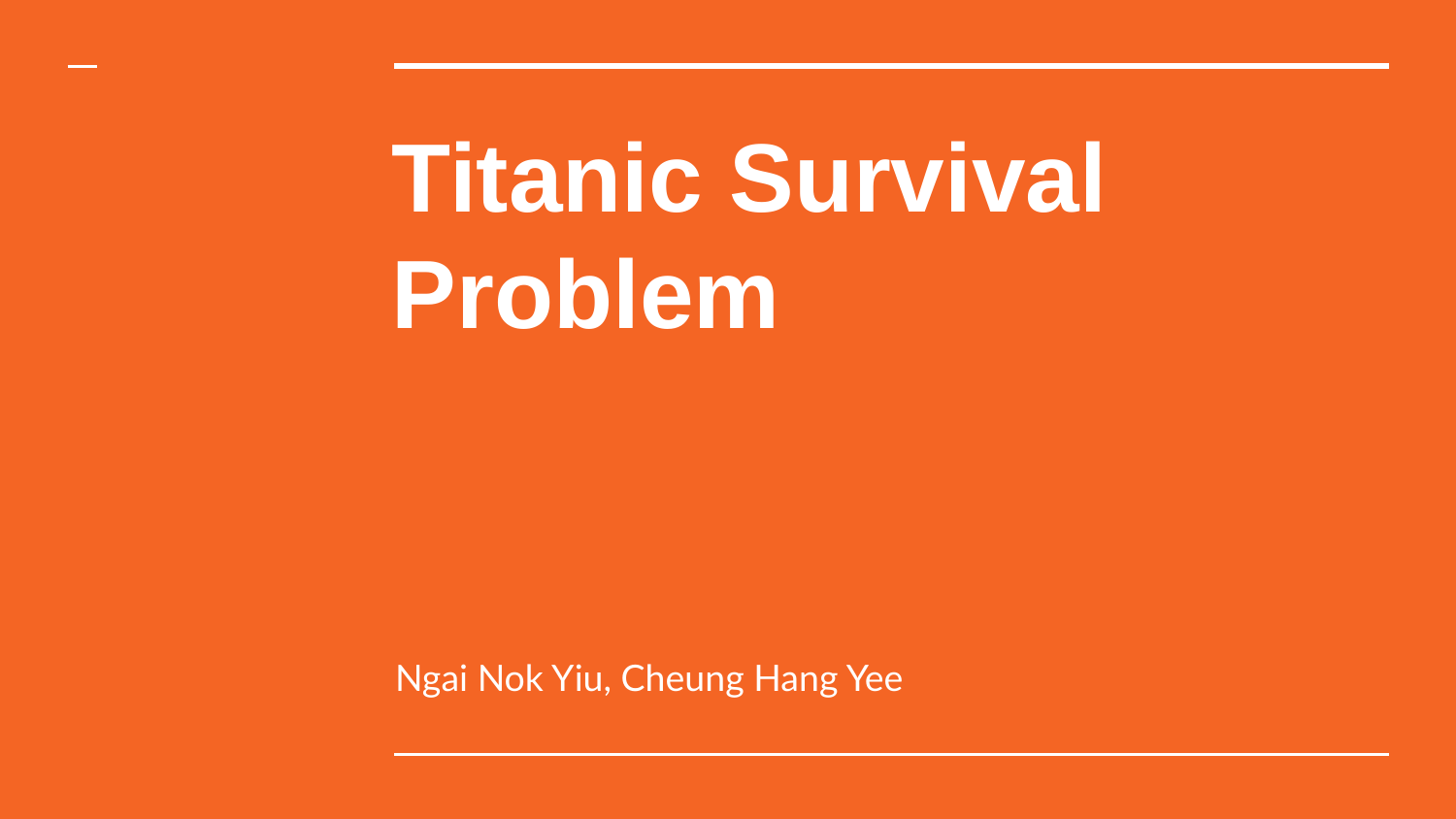

# Titanic Survival Problem
Ngai Nok Yiu, Cheung Hang Yee